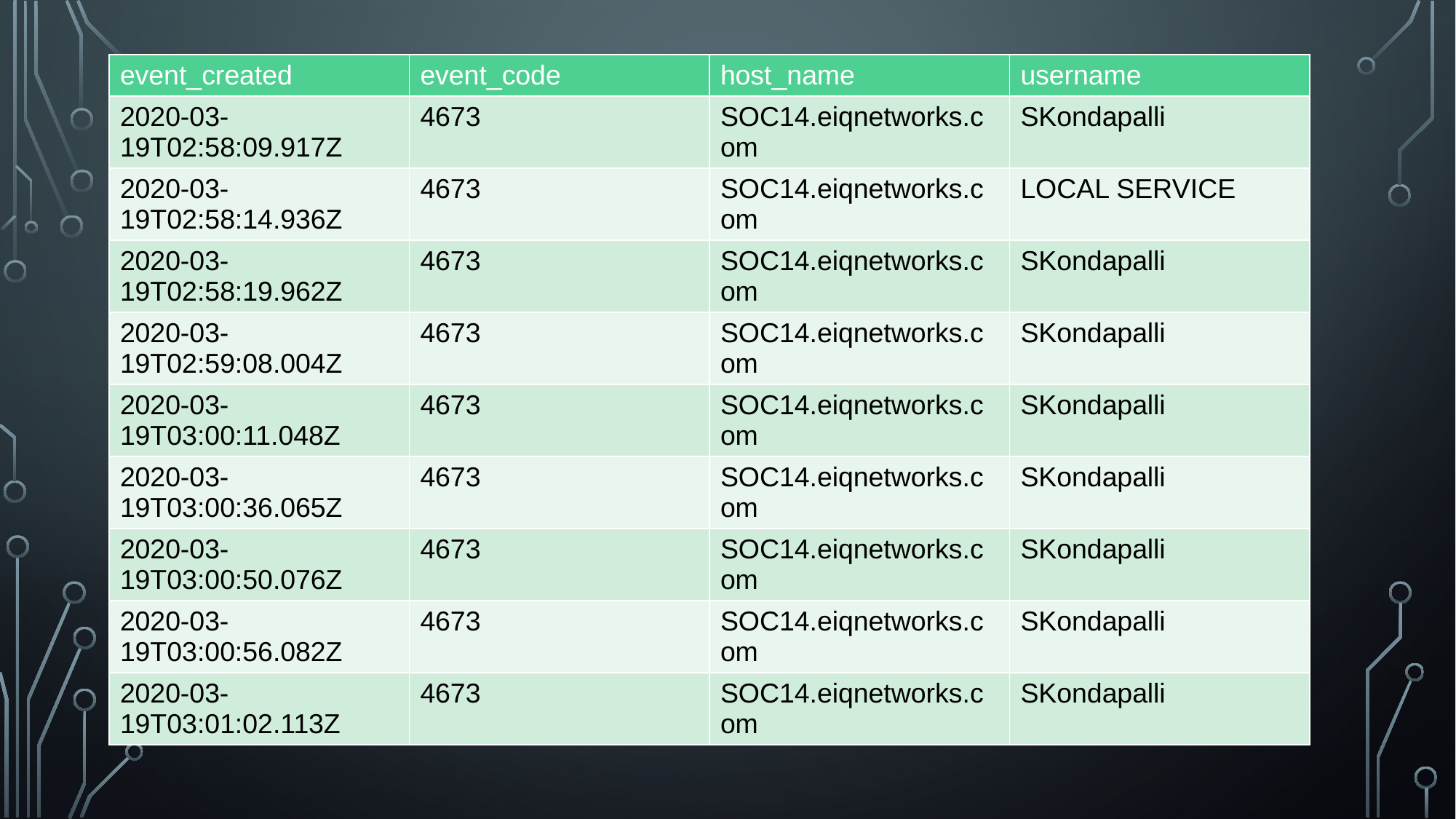

| event\_created | event\_code | host\_name | username |
| --- | --- | --- | --- |
| 2020-03-19T02:58:09.917Z | 4673 | SOC14.eiqnetworks.com | SKondapalli |
| 2020-03-19T02:58:14.936Z | 4673 | SOC14.eiqnetworks.com | LOCAL SERVICE |
| 2020-03-19T02:58:19.962Z | 4673 | SOC14.eiqnetworks.com | SKondapalli |
| 2020-03-19T02:59:08.004Z | 4673 | SOC14.eiqnetworks.com | SKondapalli |
| 2020-03-19T03:00:11.048Z | 4673 | SOC14.eiqnetworks.com | SKondapalli |
| 2020-03-19T03:00:36.065Z | 4673 | SOC14.eiqnetworks.com | SKondapalli |
| 2020-03-19T03:00:50.076Z | 4673 | SOC14.eiqnetworks.com | SKondapalli |
| 2020-03-19T03:00:56.082Z | 4673 | SOC14.eiqnetworks.com | SKondapalli |
| 2020-03-19T03:01:02.113Z | 4673 | SOC14.eiqnetworks.com | SKondapalli |